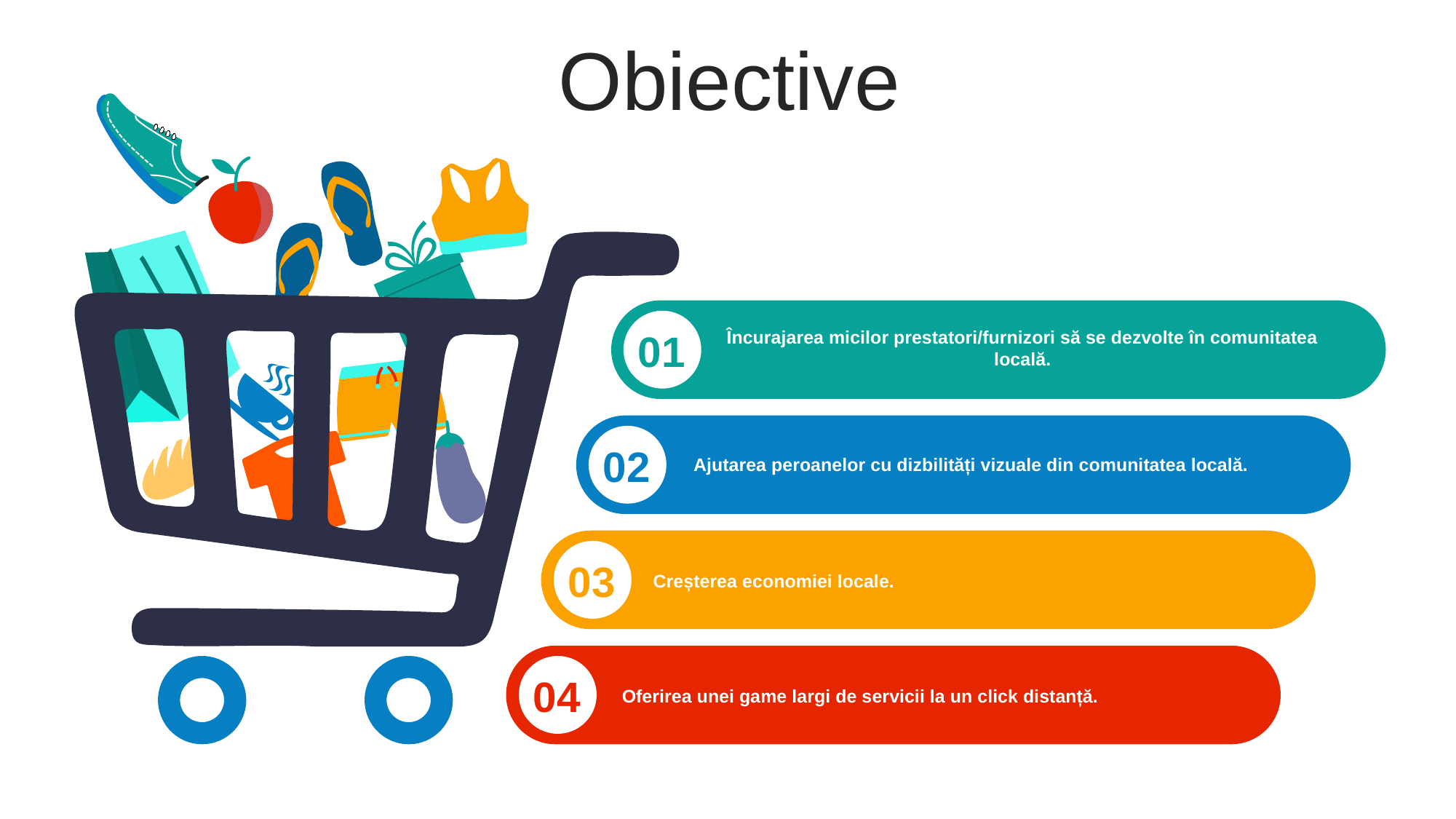

Obiective

01
Încurajarea micilor prestatori/furnizori să se dezvolte în comunitatea locală.

02

Ajutarea peroanelor cu dizbilități vizuale din comunitatea locală.

03
Creșterea economiei locale.

04
Oferirea unei game largi de servicii la un click distanță.